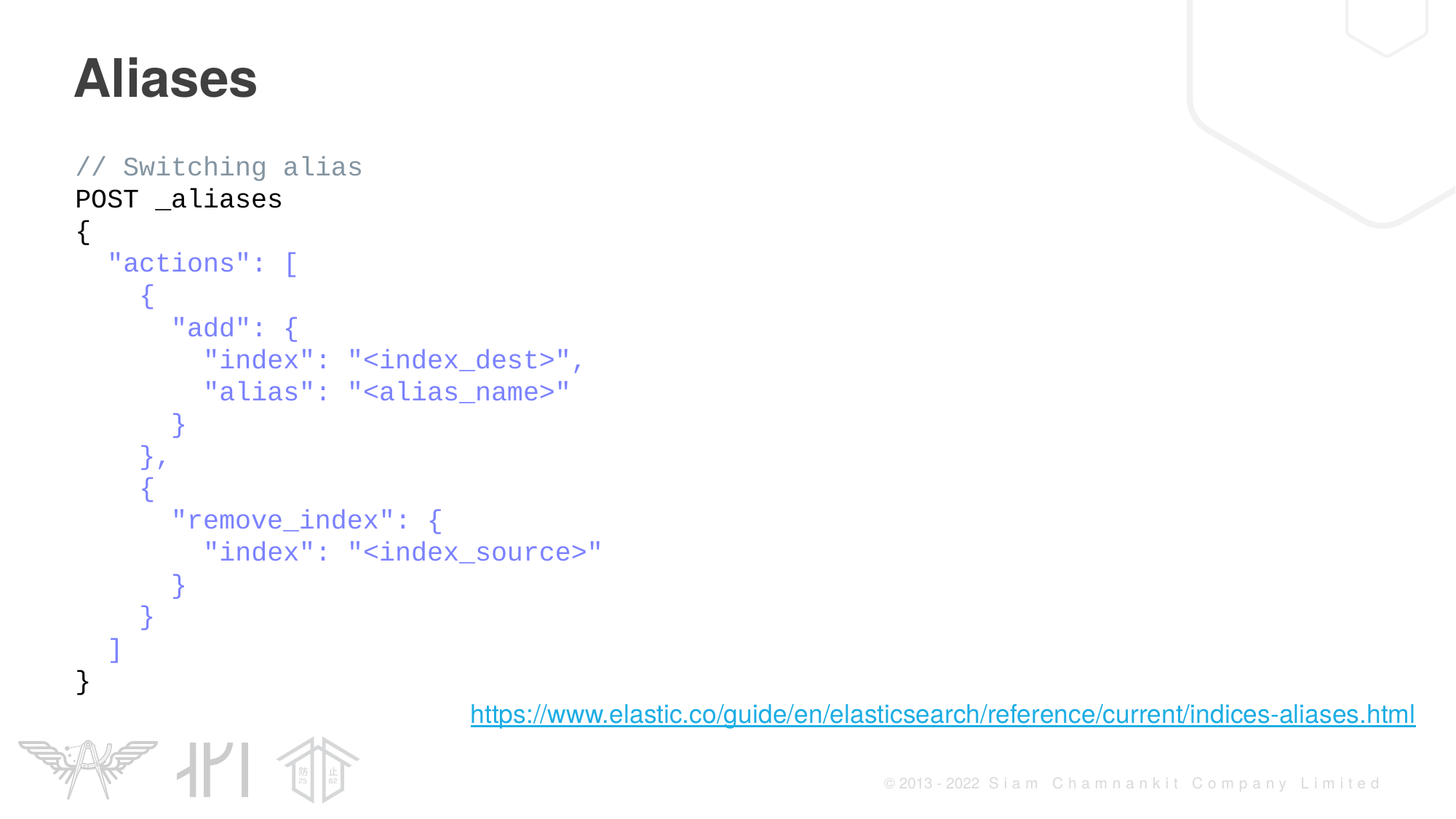

Aliases
// Switching alias
POST _aliases
{
  "actions": [
    {
      "add": {
        "index": "<index_dest>",
        "alias": "<alias_name>"
      }
    },
    {
      "remove_index": {
        "index": "<index_source>"
      }
    }
  ]
}
https://www.elastic.co/guide/en/elasticsearch/reference/current/indices-aliases.html
25